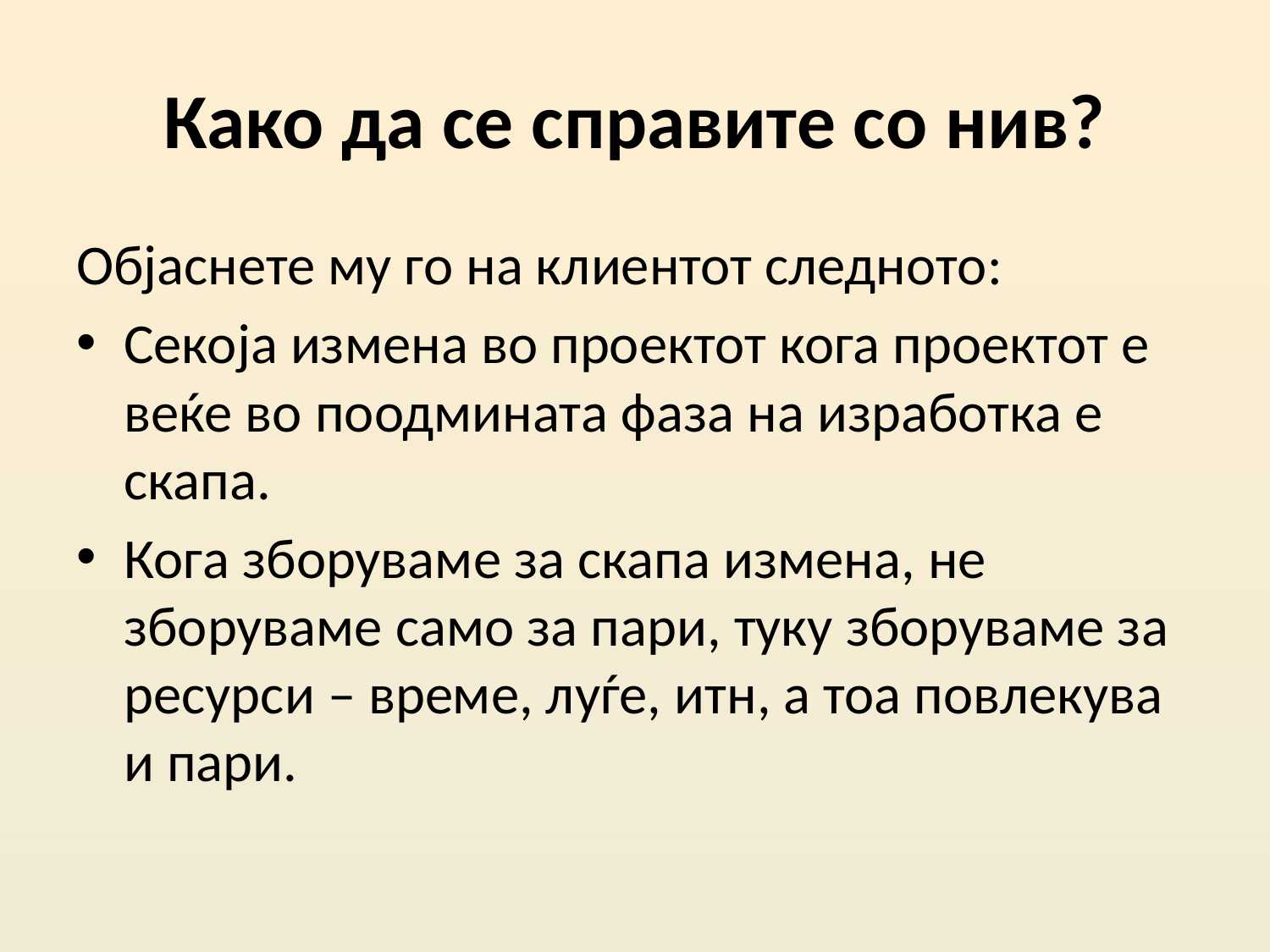

# Како да се справите со нив?
Објаснете му го на клиентот следното:
Секоја измена во проектот кога проектот е веќе во поодмината фаза на изработка е скапа.
Кога зборуваме за скапа измена, не зборуваме само за пари, туку зборуваме за ресурси – време, луѓе, итн, а тоа повлекува и пари.